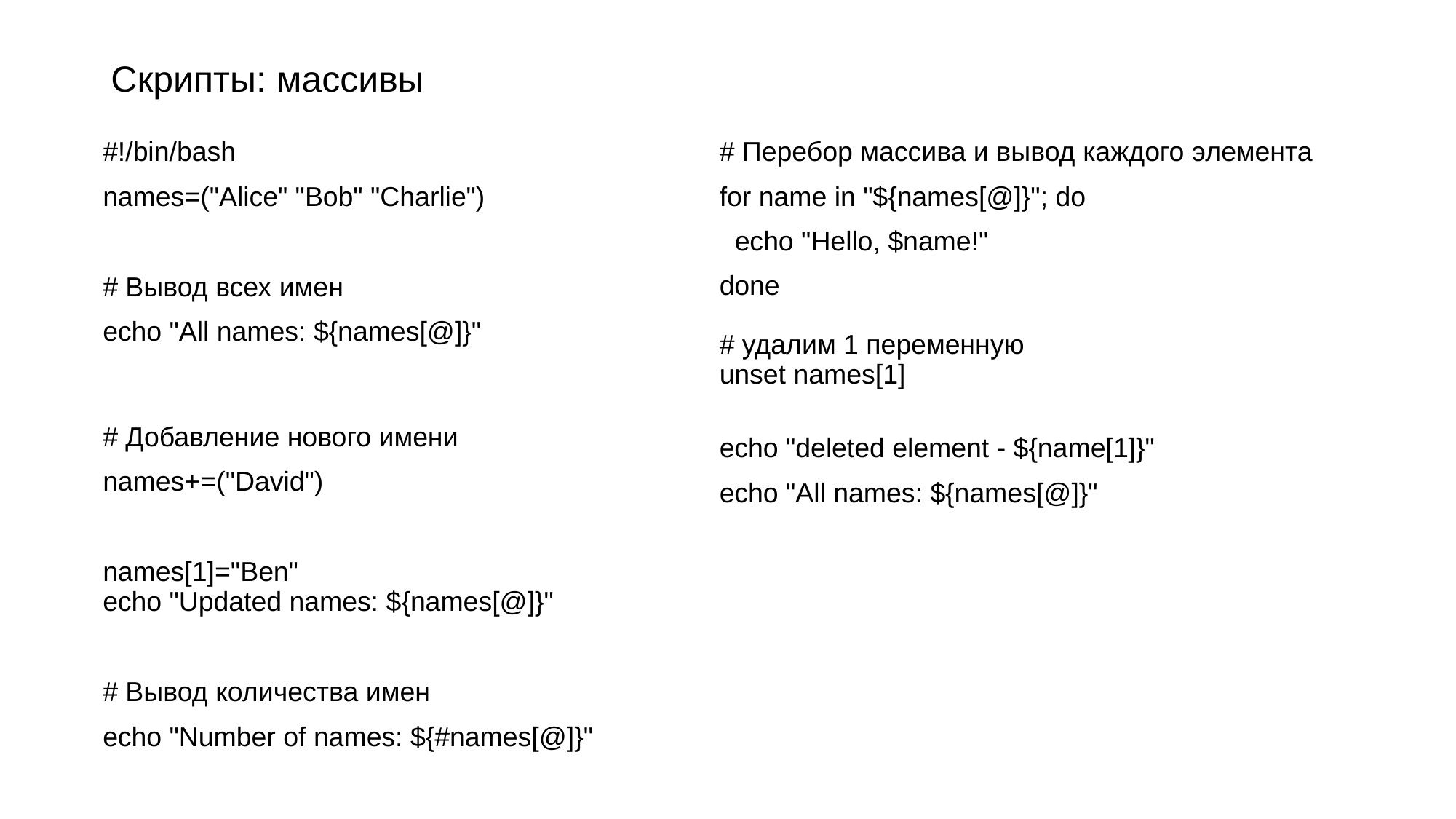

# Скрипты: массивы
#!/bin/bash
names=("Alice" "Bob" "Charlie")
# Вывод всех имен
echo "All names: ${names[@]}"

# Добавление нового имени
names+=("David")
names[1]="Ben"
echo "Updated names: ${names[@]}"
# Вывод количества имен
echo "Number of names: ${#names[@]}"
# Перебор массива и вывод каждого элемента
for name in "${names[@]}"; do
  echo "Hello, $name!"
done
# удалим 1 переменную
unset names[1]
echo "deleted element - ${name[1]}"
echo "All names: ${names[@]}"